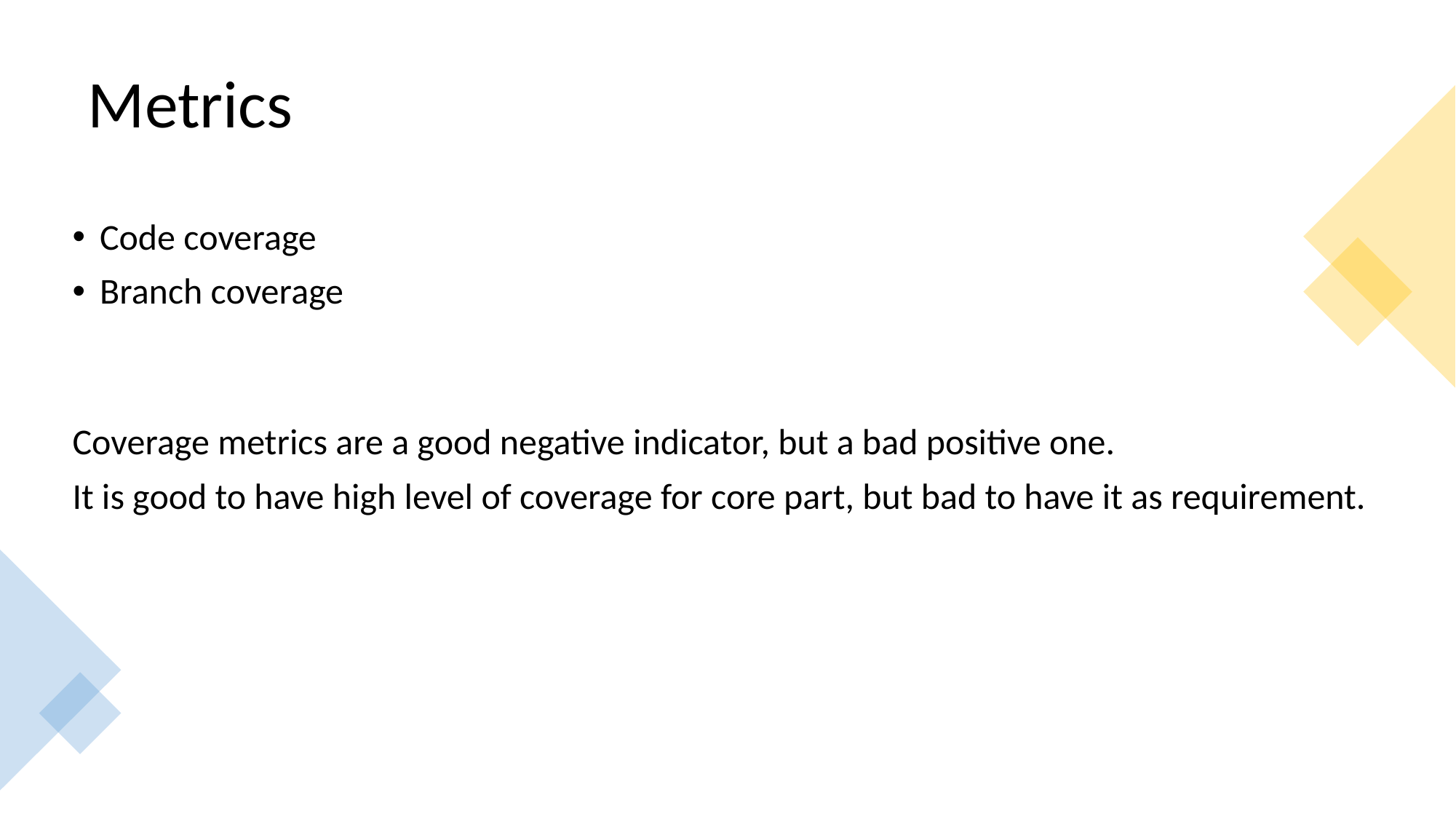

# Metrics

Code coverage
Branch coverage

Coverage metrics are a good negative indicator, but a bad positive one.
It is good to have high level of coverage for core part, but bad to have it as requirement.